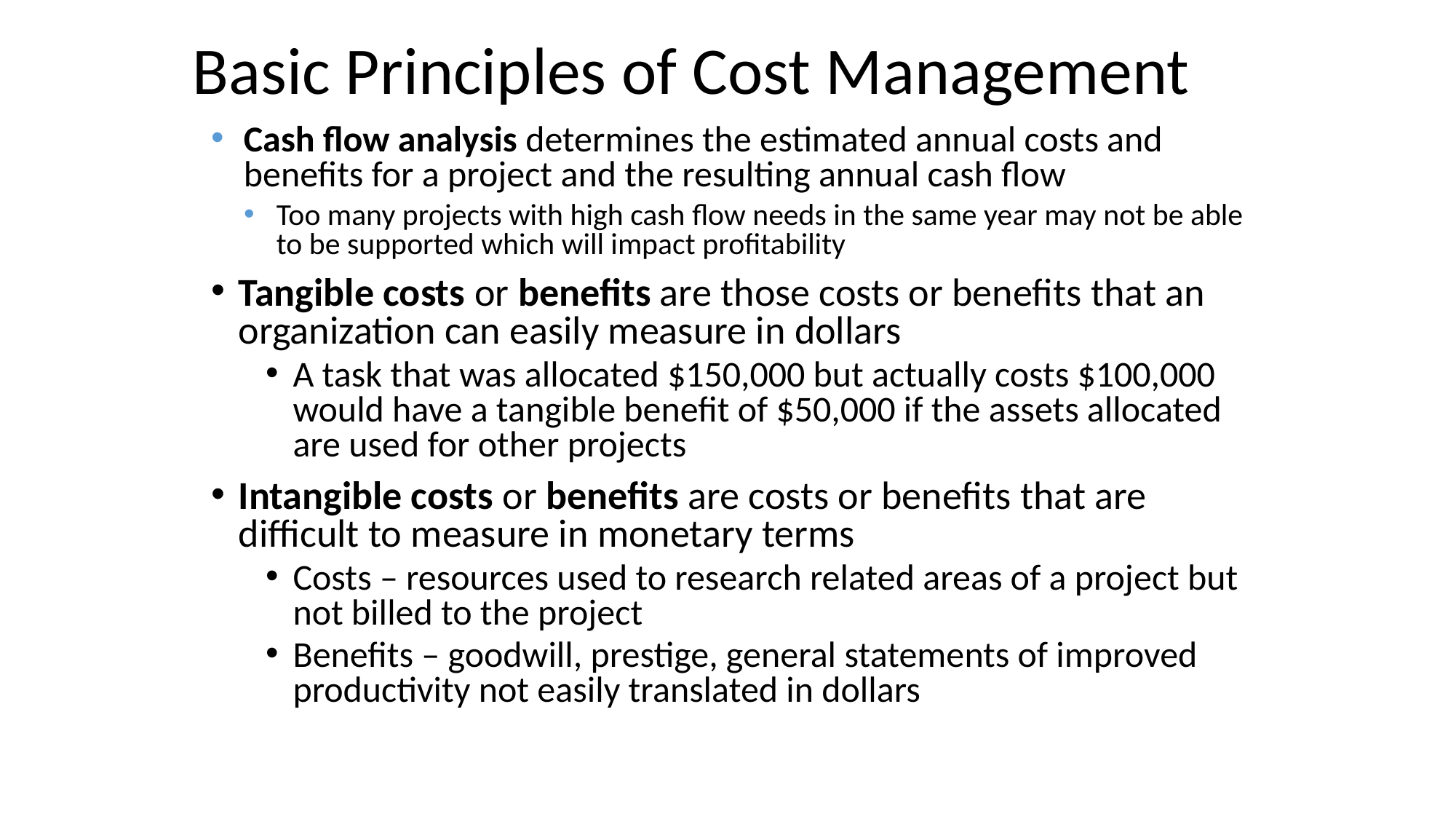

# Basic Principles of Cost Management
Cash flow analysis determines the estimated annual costs and benefits for a project and the resulting annual cash flow
Too many projects with high cash flow needs in the same year may not be able to be supported which will impact profitability
Tangible costs or benefits are those costs or benefits that an organization can easily measure in dollars
A task that was allocated $150,000 but actually costs $100,000 would have a tangible benefit of $50,000 if the assets allocated are used for other projects
Intangible costs or benefits are costs or benefits that are difficult to measure in monetary terms
Costs – resources used to research related areas of a project but not billed to the project
Benefits – goodwill, prestige, general statements of improved productivity not easily translated in dollars